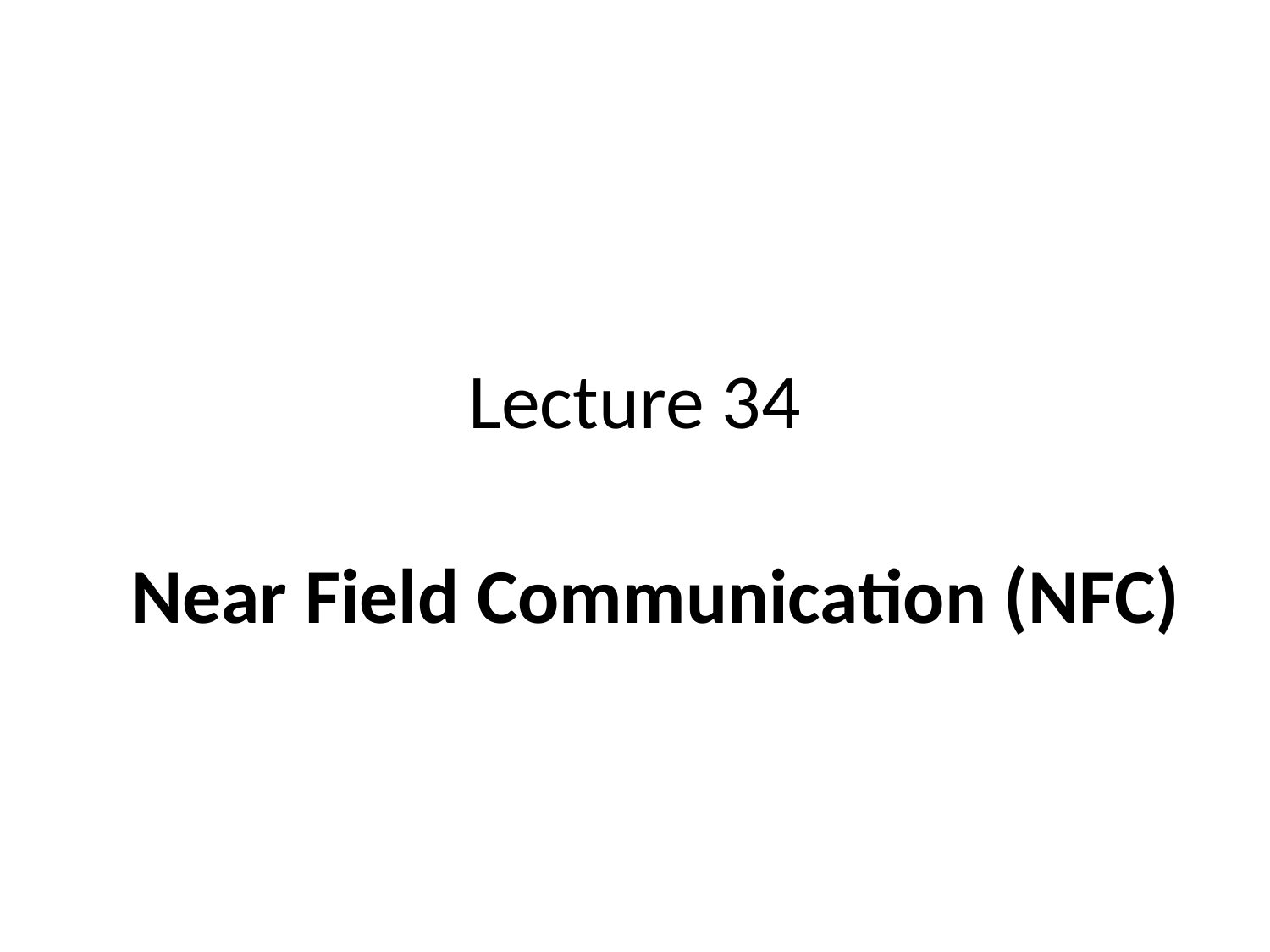

# Lecture 34
Near Field Communication (NFC)